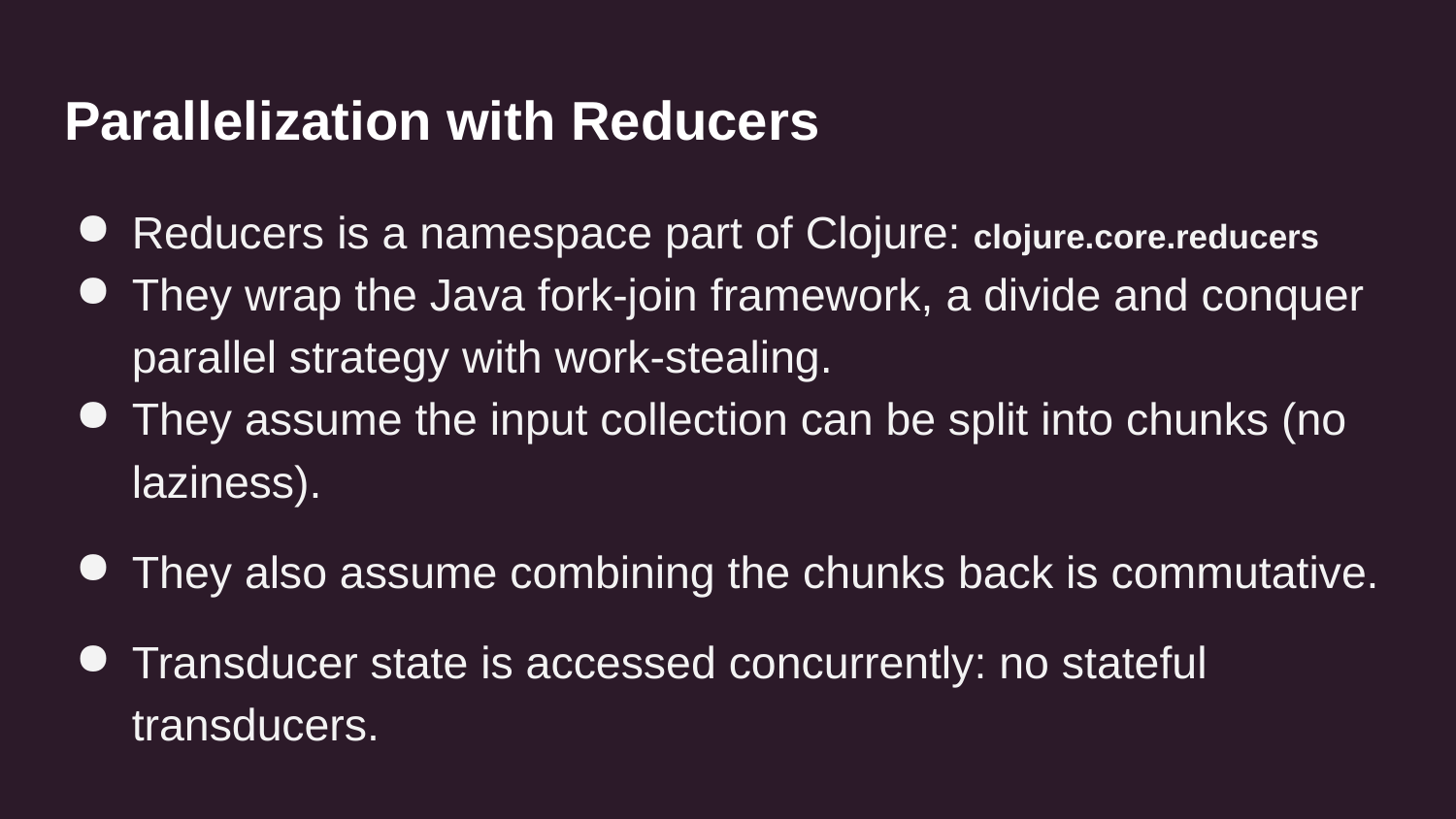

# Parallelization with Reducers
Reducers is a namespace part of Clojure: clojure.core.reducers
They wrap the Java fork-join framework, a divide and conquer parallel strategy with work-stealing.
They assume the input collection can be split into chunks (no laziness).
They also assume combining the chunks back is commutative.
Transducer state is accessed concurrently: no stateful transducers.